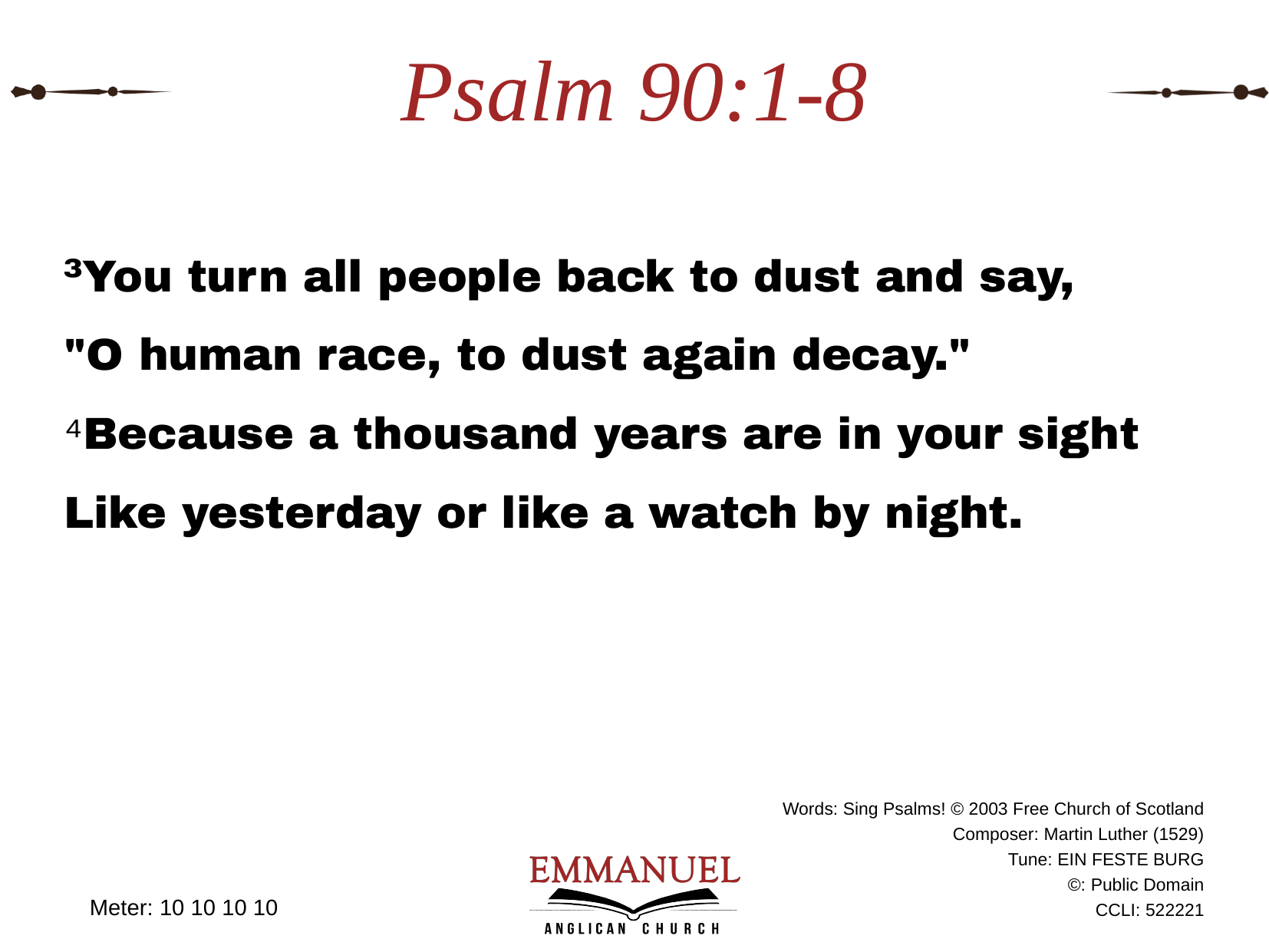

# Psalm 90:1-8
³You turn all people back to dust and say,
"O human race, to dust again decay."
⁴Because a thousand years are in your sight
Like yesterday or like a watch by night.
Meter: 10 10 10 10
Words: Sing Psalms! © 2003 Free Church of Scotland
Composer: Martin Luther (1529)
Tune: EIN FESTE BURG
©: Public Domain
CCLI: 522221